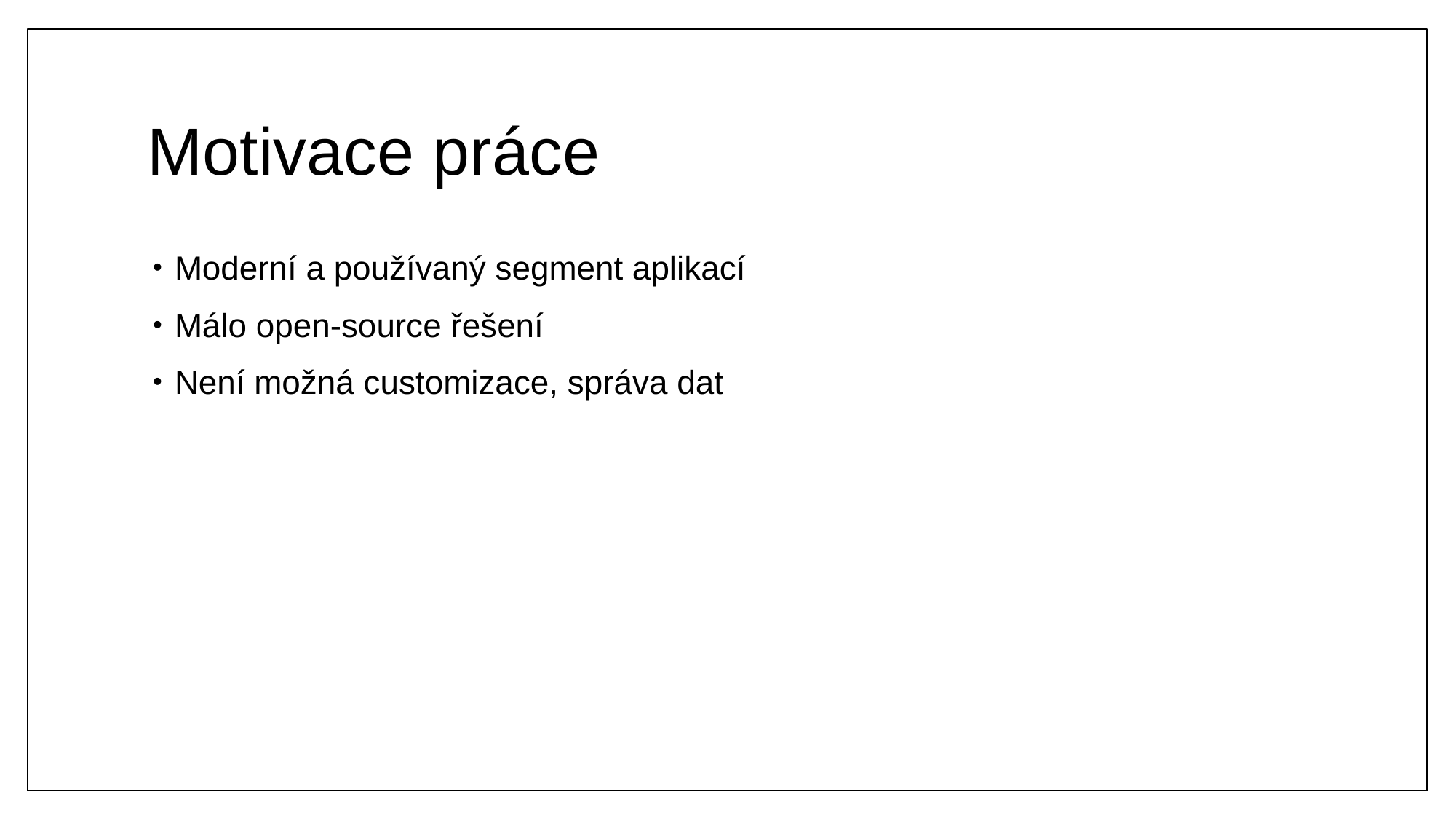

# Motivace práce
Moderní a používaný segment aplikací
Málo open-source řešení
Není možná customizace, správa dat